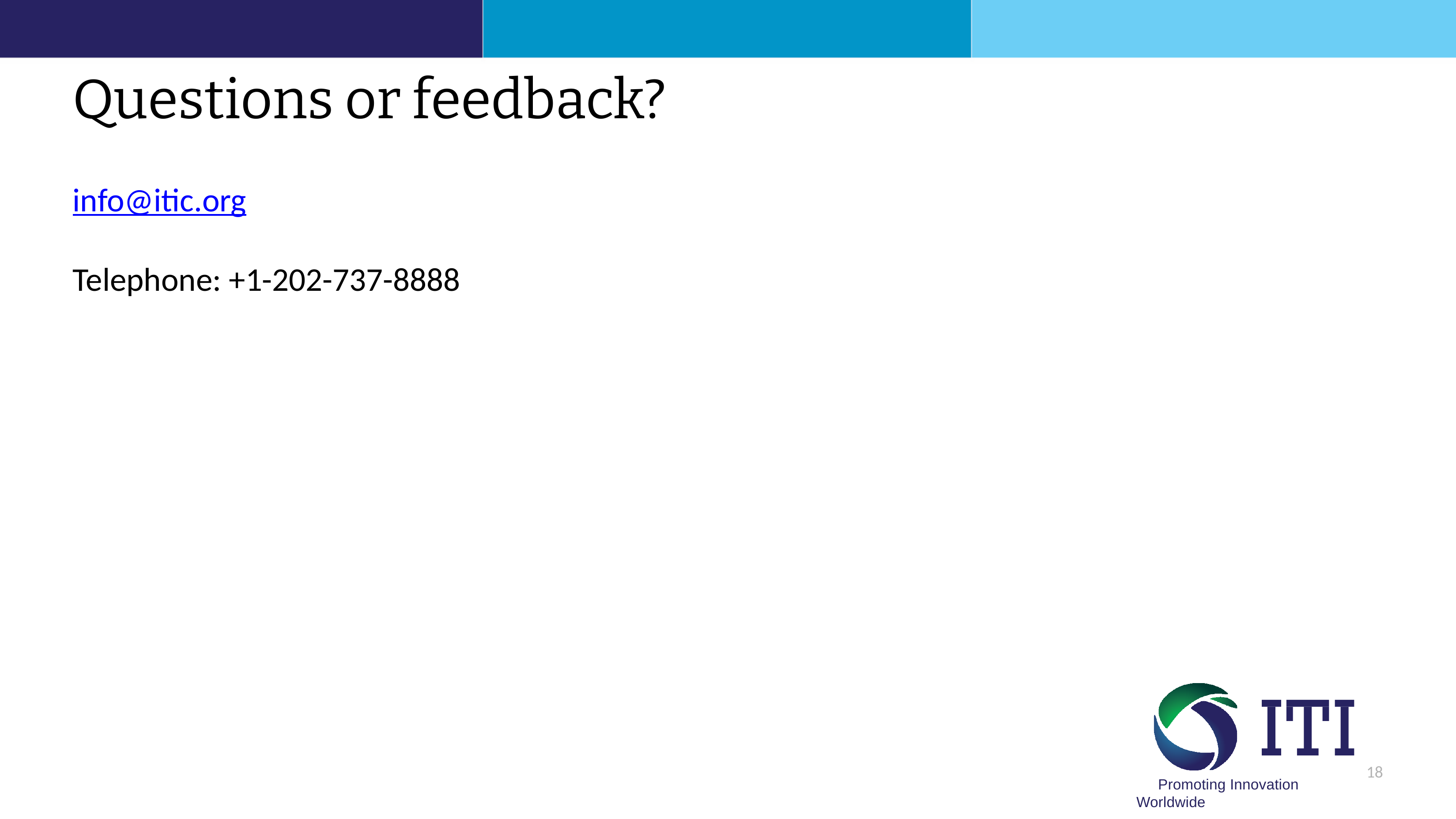

# Questions or feedback?
info@itic.org

Telephone: +1-202-737-8888

18
ITI Promoting Innovation Worldwide